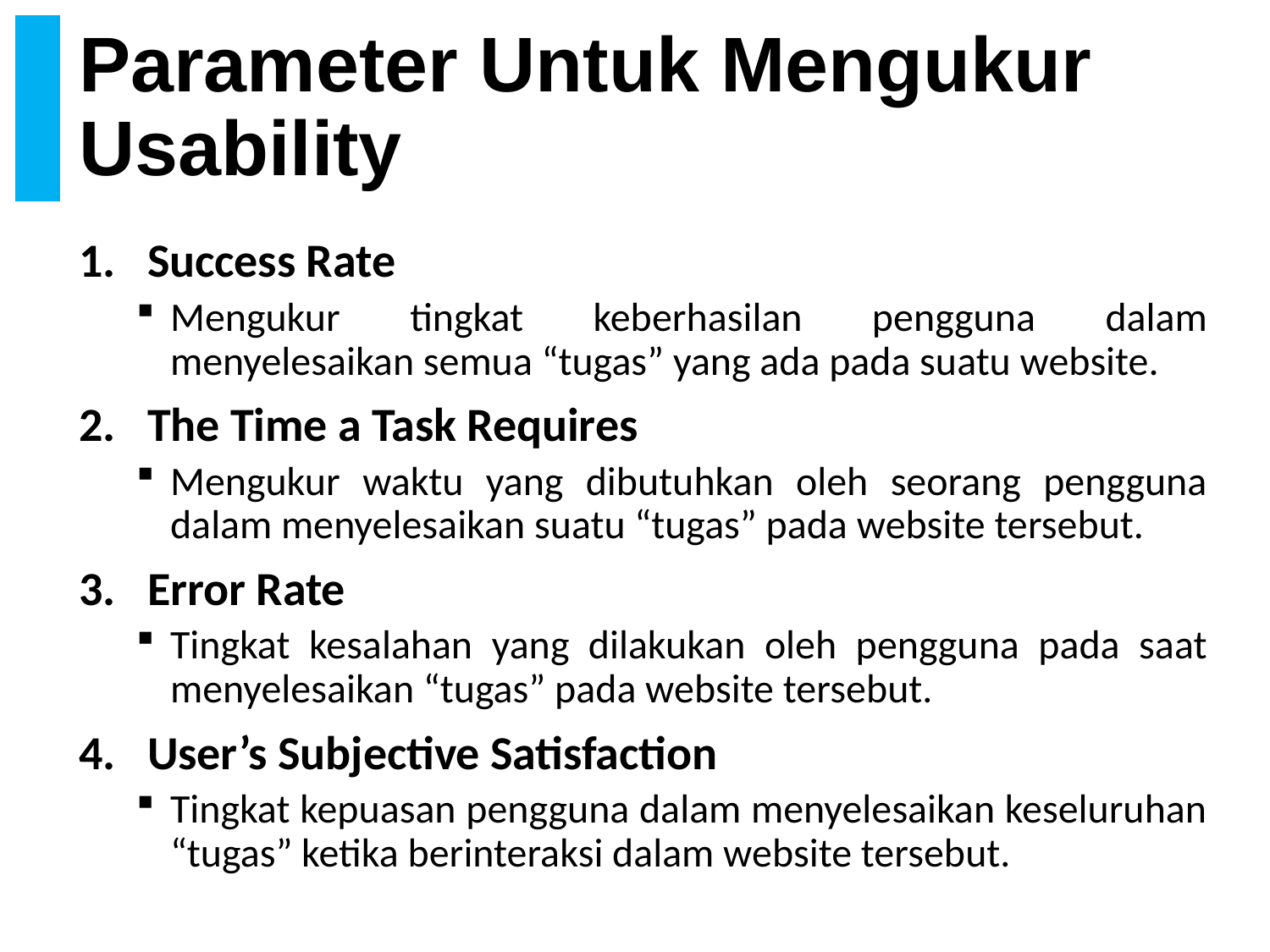

# Parameter Untuk Mengukur Usability
Success Rate
Mengukur tingkat keberhasilan pengguna dalam menyelesaikan semua “tugas” yang ada pada suatu website.
The Time a Task Requires
Mengukur waktu yang dibutuhkan oleh seorang pengguna dalam menyelesaikan suatu “tugas” pada website tersebut.
Error Rate
Tingkat kesalahan yang dilakukan oleh pengguna pada saat menyelesaikan “tugas” pada website tersebut.
User’s Subjective Satisfaction
Tingkat kepuasan pengguna dalam menyelesaikan keseluruhan “tugas” ketika berinteraksi dalam website tersebut.